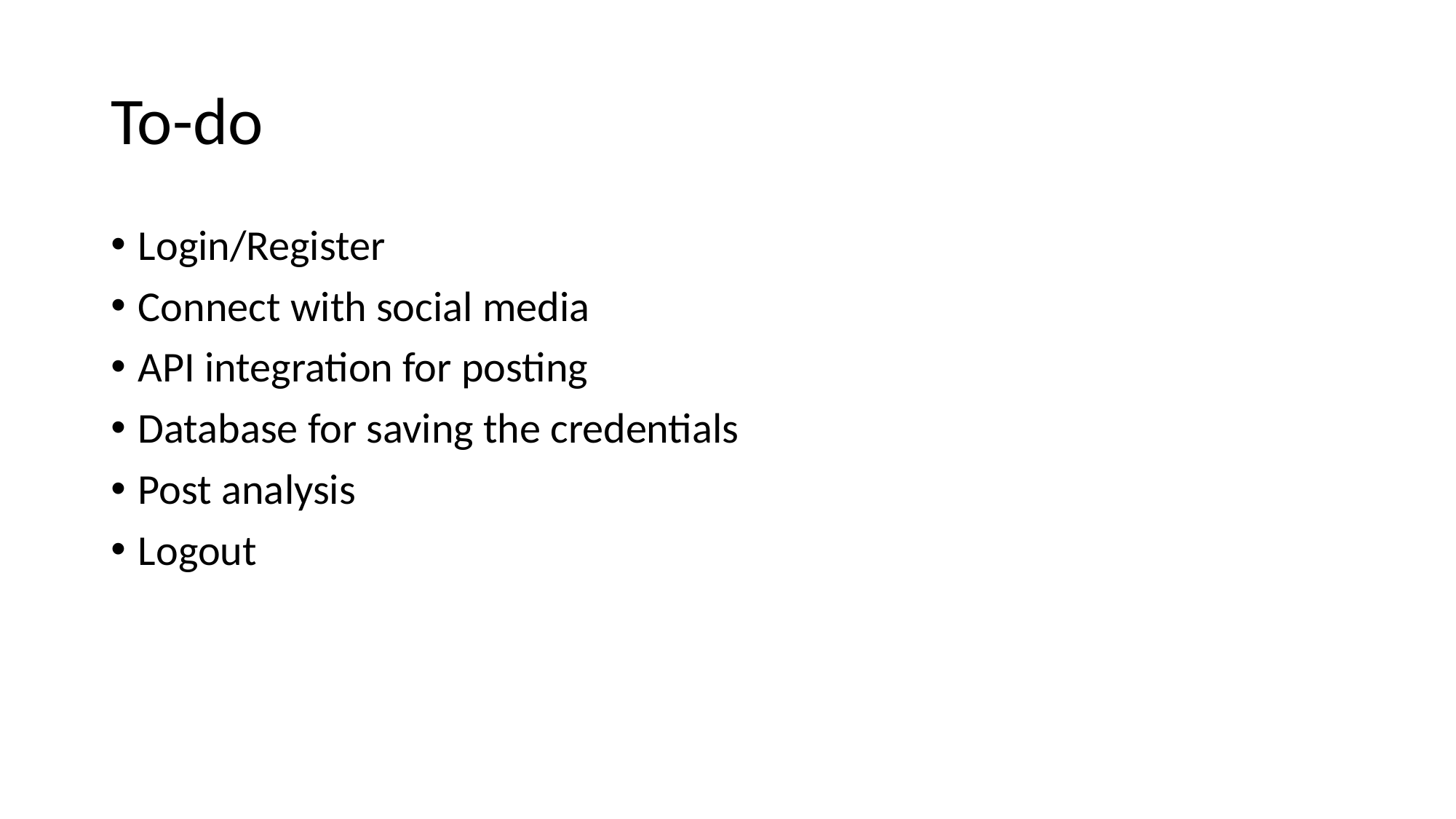

# To-do
Login/Register
Connect with social media
API integration for posting
Database for saving the credentials
Post analysis
Logout